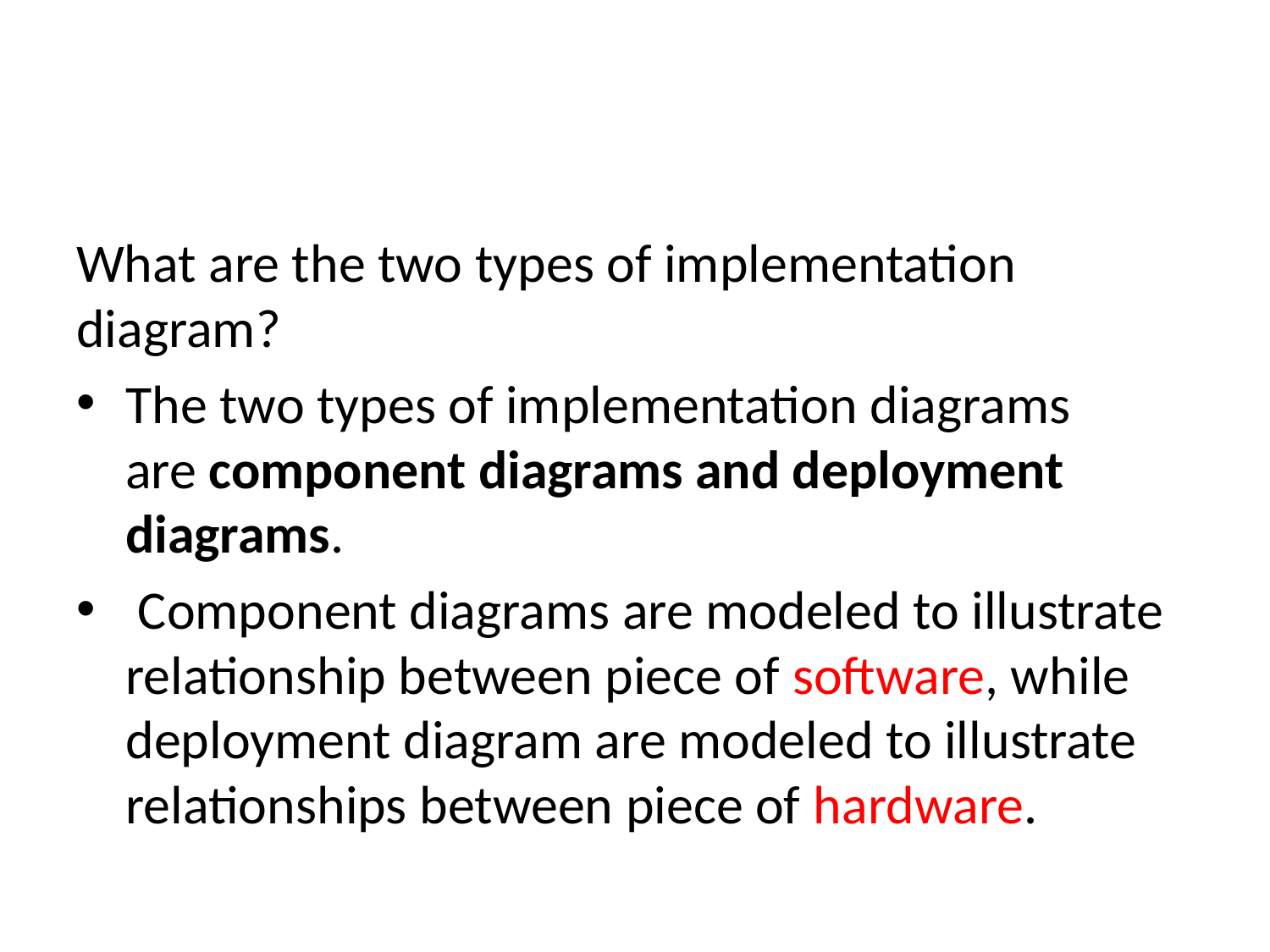

#
What are the two types of implementation diagram?
The two types of implementation diagrams are component diagrams and deployment diagrams.
 Component diagrams are modeled to illustrate relationship between piece of software, while deployment diagram are modeled to illustrate relationships between piece of hardware.